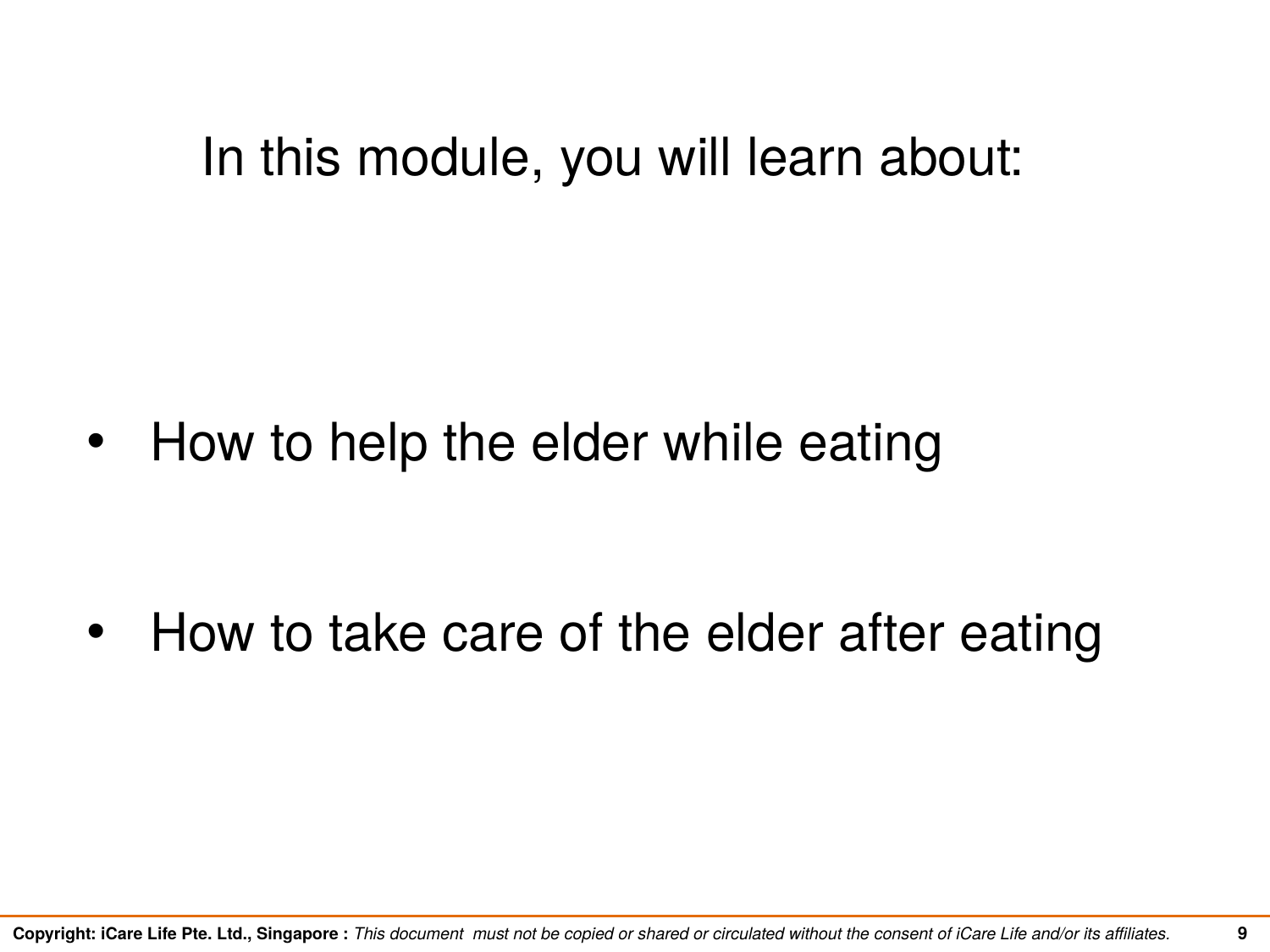

In this module, you will learn about:
How to help the elder while eating
How to take care of the elder after eating
9
Copyright: iCare Life Pte. Ltd., Singapore : This document  must not be copied or shared or circulated without the consent of iCare Life and/or its affiliates.